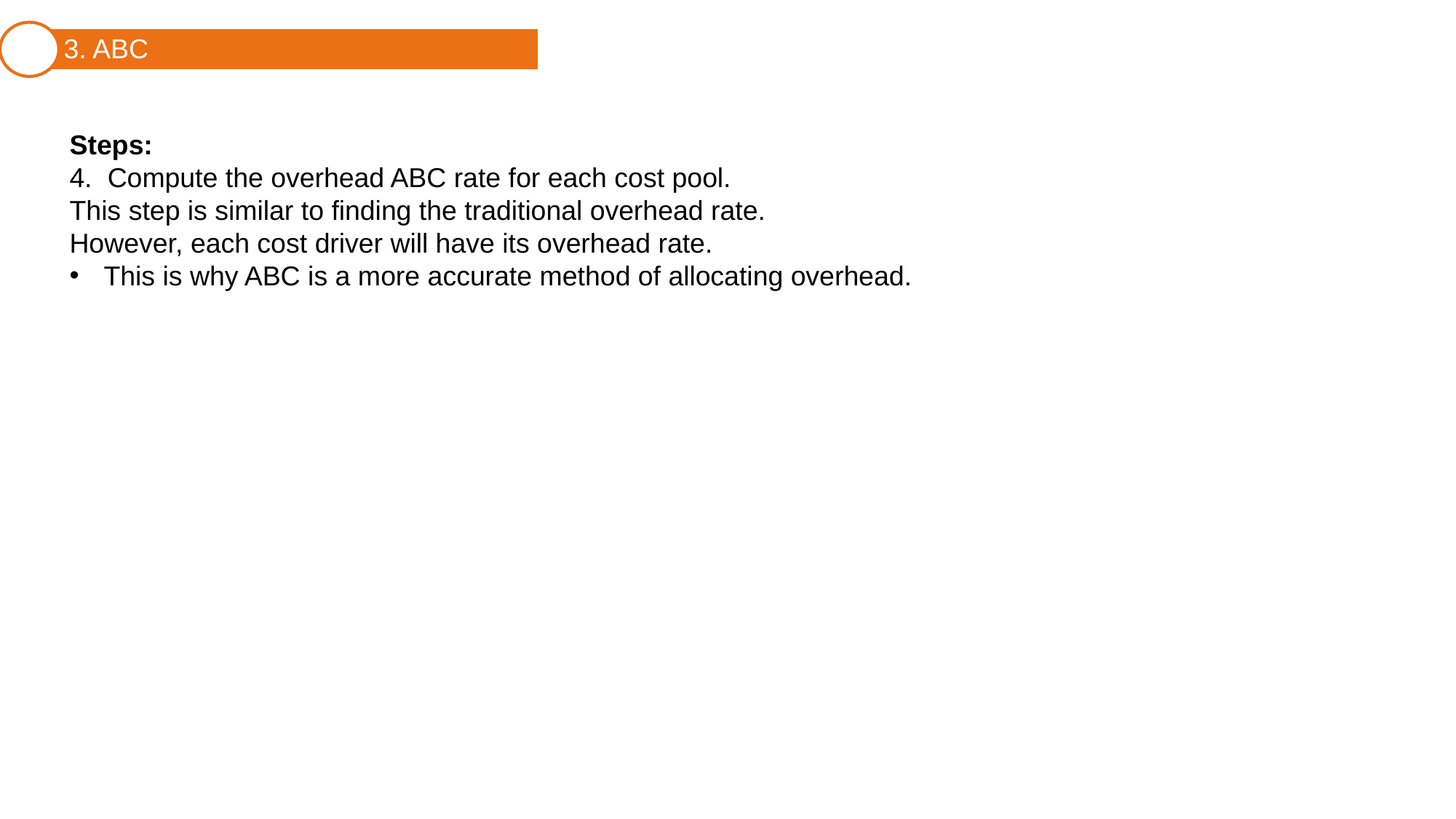

3. ABC

1. Cost Behavior Patterns and Assignment

2. Traditional Full Costing
Steps:
4.  Compute the overhead ABC rate for each cost pool.
This step is similar to finding the traditional overhead rate.
However, each cost driver will have its overhead rate.
This is why ABC is a more accurate method of allocating overhead.